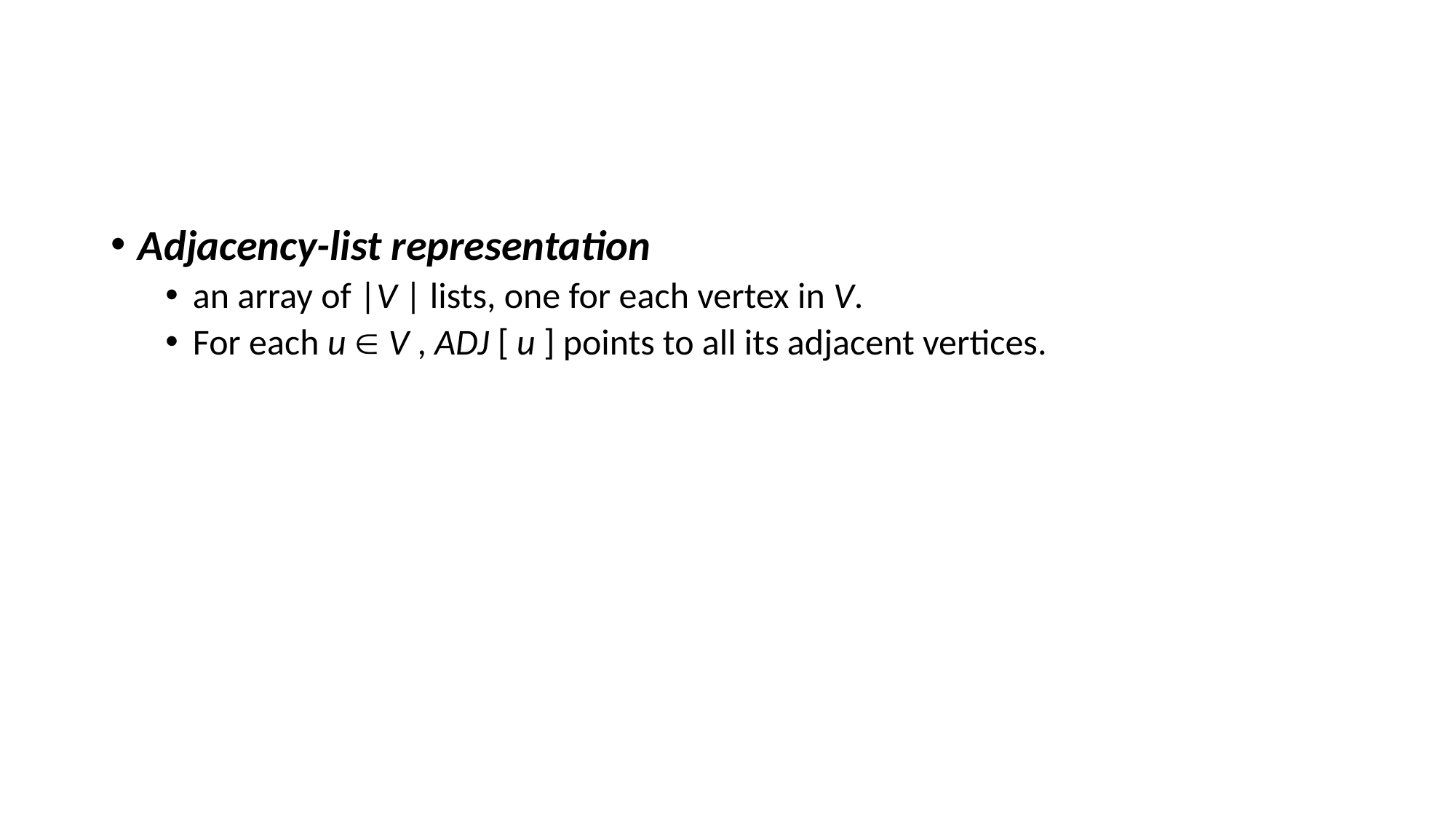

#
Adjacency-list representation
an array of |V | lists, one for each vertex in V.
For each u ∈ V , ADJ [ u ] points to all its adjacent vertices.